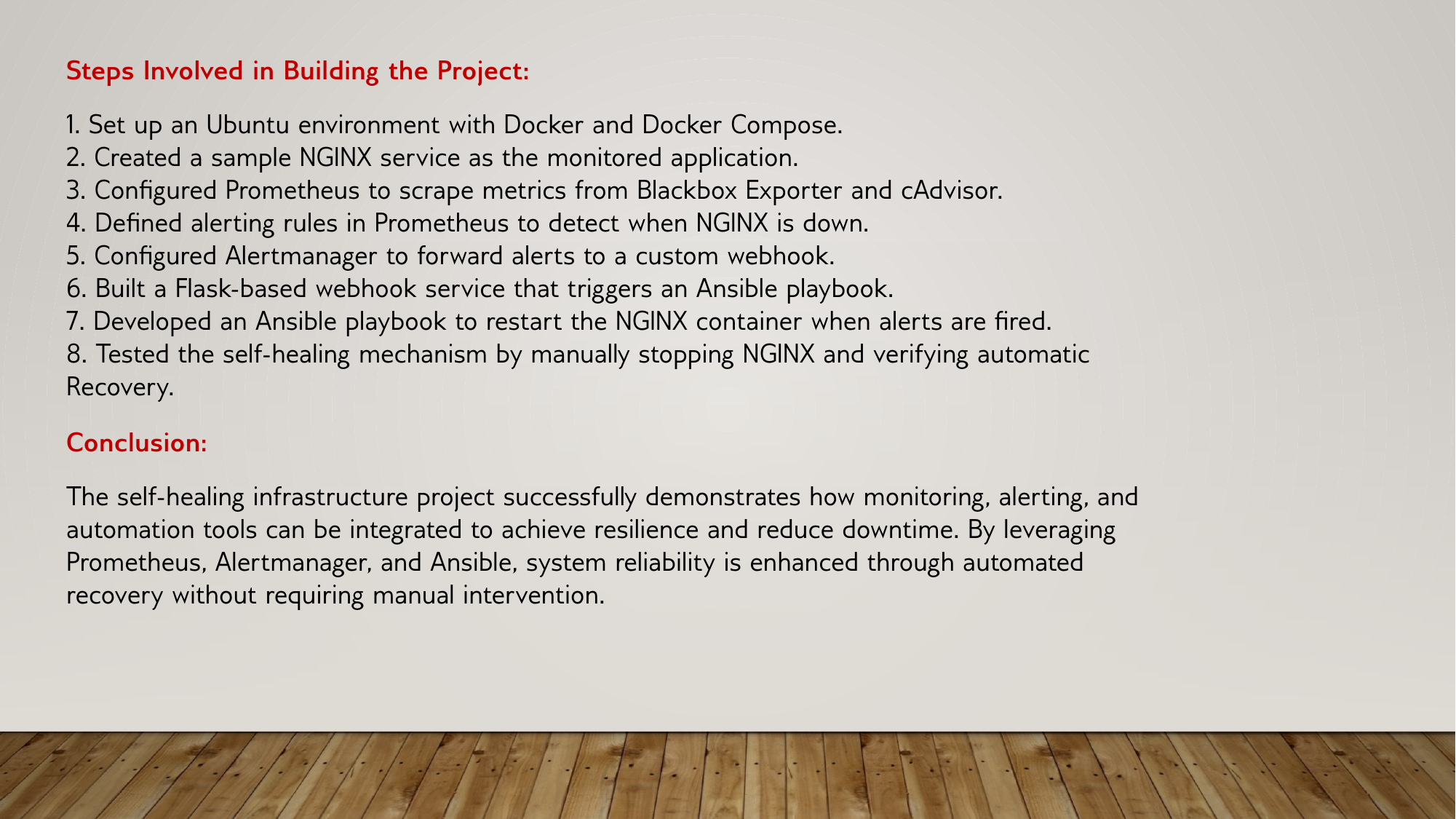

Steps Involved in Building the Project:
1. Set up an Ubuntu environment with Docker and Docker Compose.
2. Created a sample NGINX service as the monitored application.
3. Configured Prometheus to scrape metrics from Blackbox Exporter and cAdvisor.
4. Defined alerting rules in Prometheus to detect when NGINX is down.
5. Configured Alertmanager to forward alerts to a custom webhook.
6. Built a Flask-based webhook service that triggers an Ansible playbook.
7. Developed an Ansible playbook to restart the NGINX container when alerts are fired.
8. Tested the self-healing mechanism by manually stopping NGINX and verifying automatic
Recovery.
Conclusion:
The self-healing infrastructure project successfully demonstrates how monitoring, alerting, and
automation tools can be integrated to achieve resilience and reduce downtime. By leveraging
Prometheus, Alertmanager, and Ansible, system reliability is enhanced through automated
recovery without requiring manual intervention.